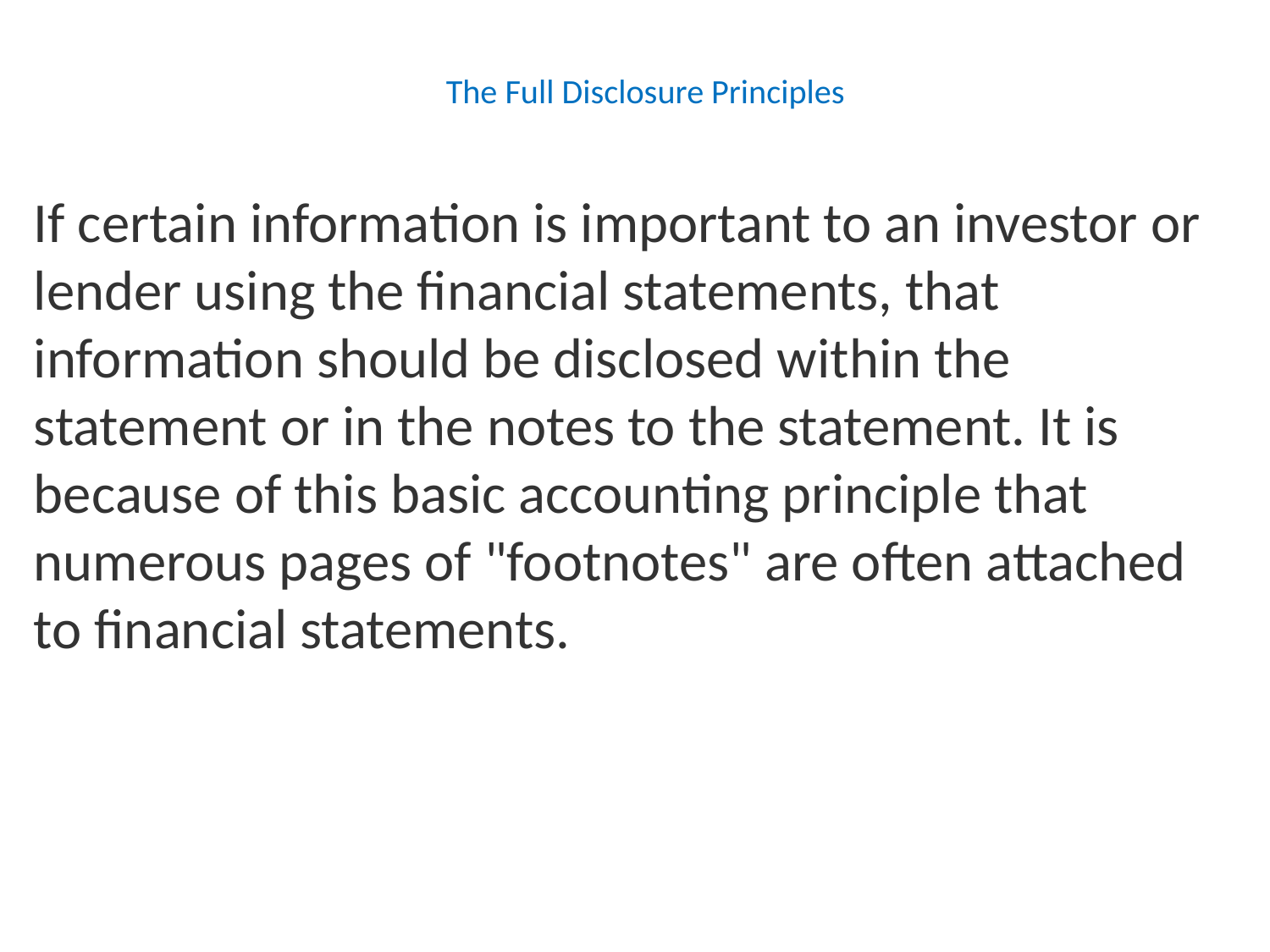

# The Full Disclosure Principles
If certain information is important to an investor or lender using the financial statements, that information should be disclosed within the statement or in the notes to the statement. It is because of this basic accounting principle that numerous pages of "footnotes" are often attached to financial statements.